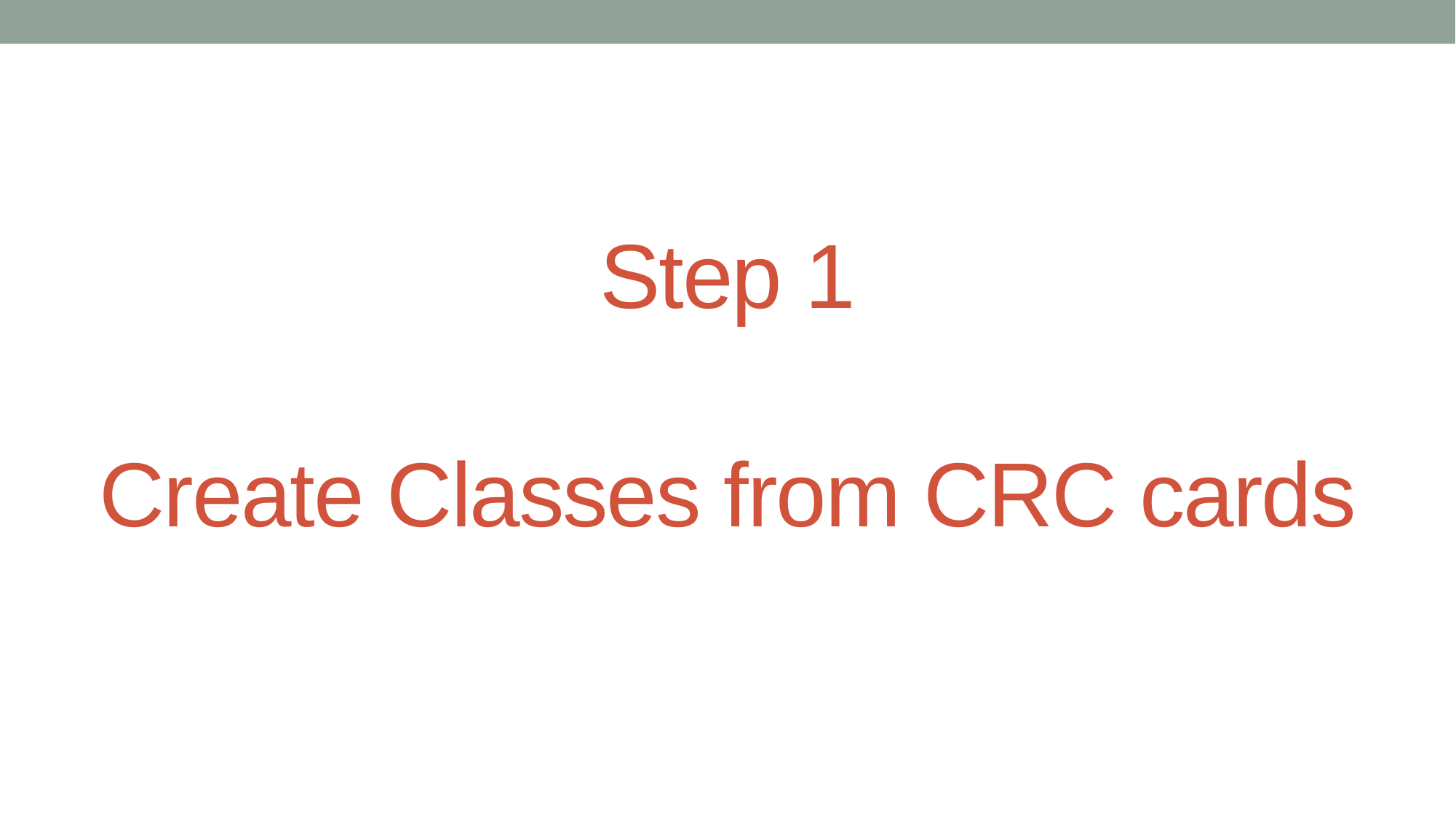

# Step 1 Create Classes from CRC cards